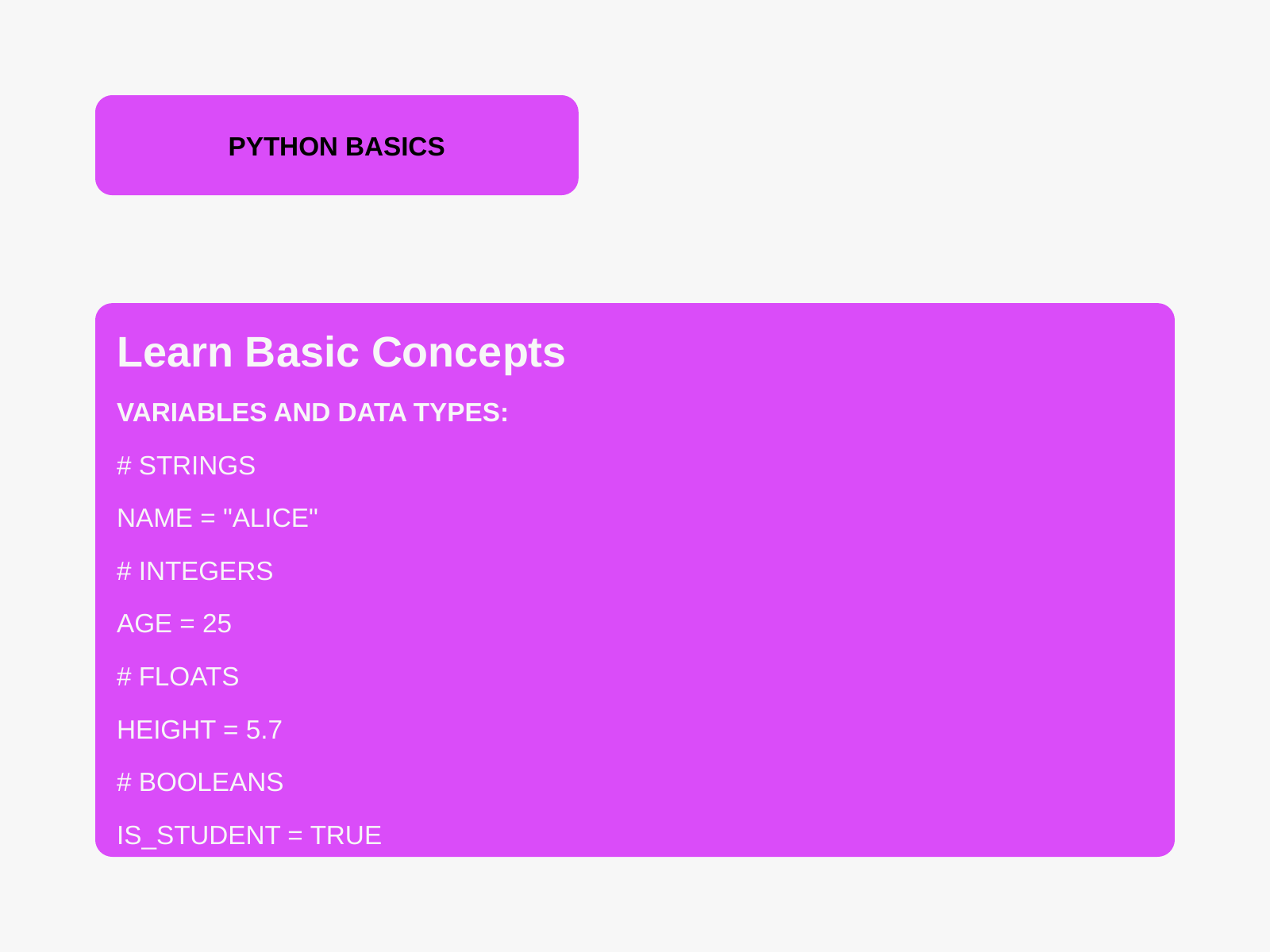

PYTHON BASICS

Learn Basic Concepts
VARIABLES AND DATA TYPES:

# STRINGS

NAME = "ALICE"

# INTEGERS

AGE = 25

# FLOATS

HEIGHT = 5.7

# BOOLEANS

IS_STUDENT = TRUE